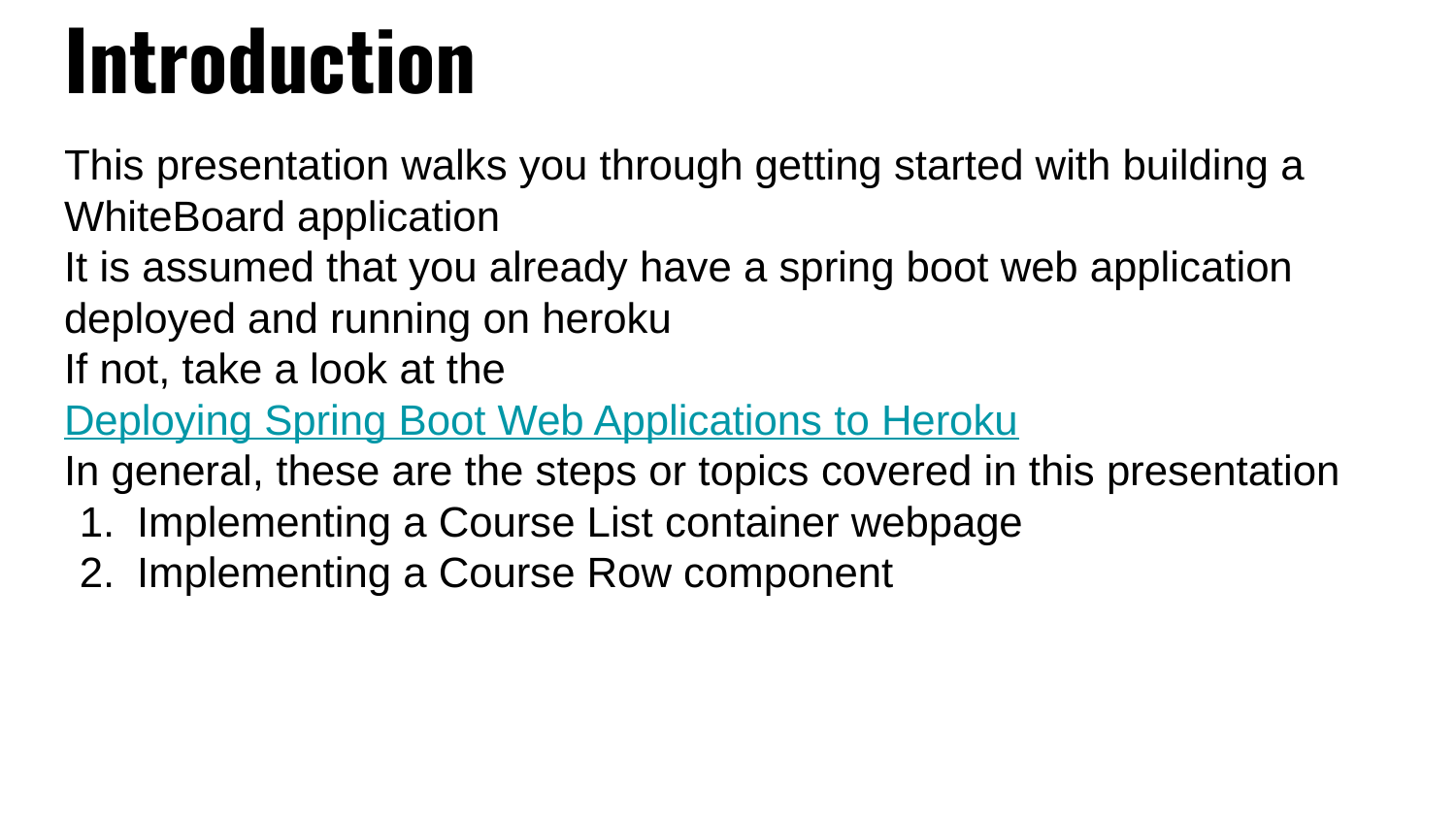

# Introduction
This presentation walks you through getting started with building a WhiteBoard application
It is assumed that you already have a spring boot web application deployed and running on heroku
If not, take a look at the Deploying Spring Boot Web Applications to Heroku
In general, these are the steps or topics covered in this presentation
Implementing a Course List container webpage
Implementing a Course Row component